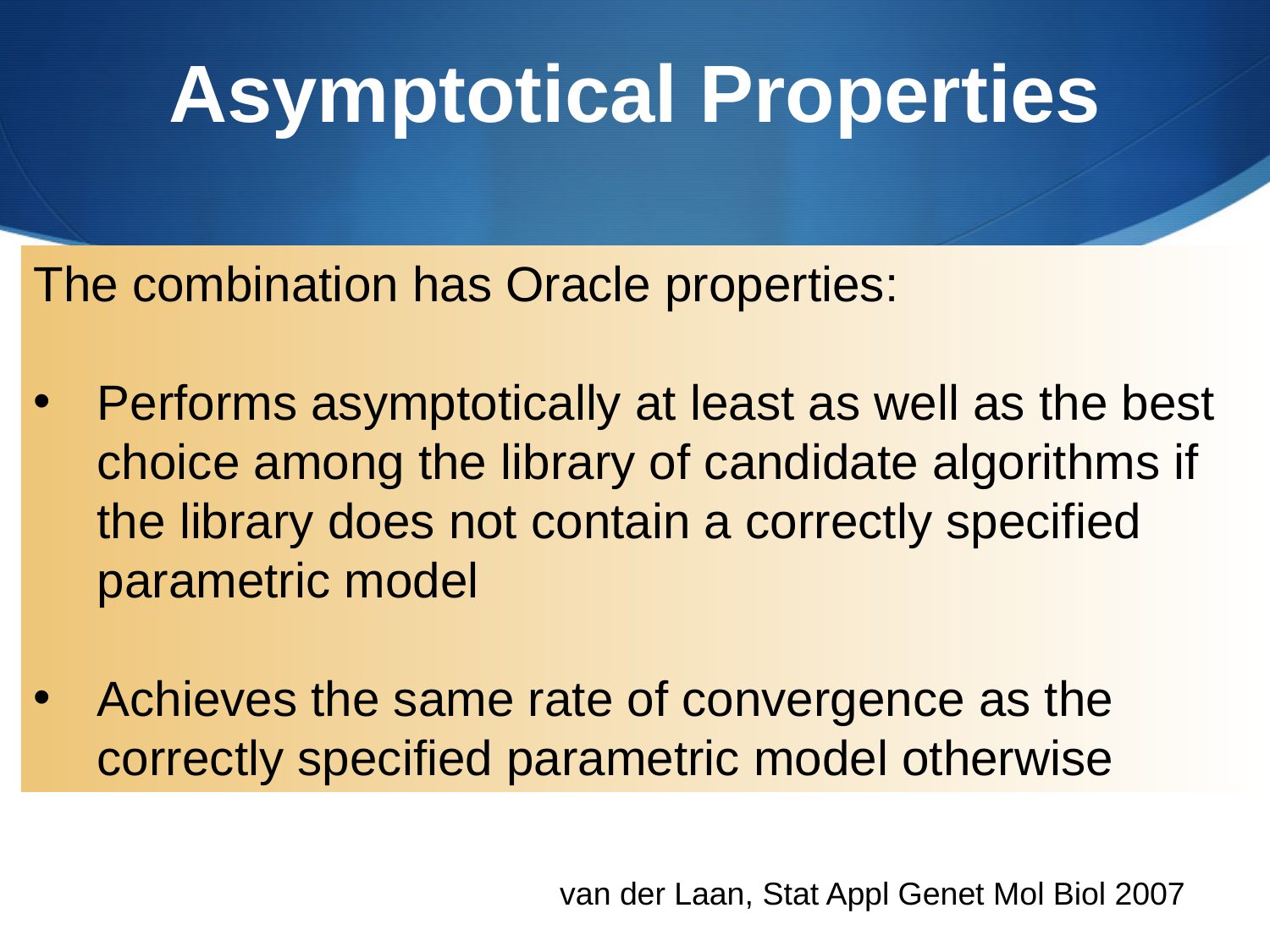

# Asymptotical Properties
The combination has Oracle properties:

Performs asymptotically at least as well as the best choice among the library of candidate algorithms if the library does not contain a correctly specified parametric model

Achieves the same rate of convergence as the correctly specified parametric model otherwise
van der Laan, Stat Appl Genet Mol Biol 2007